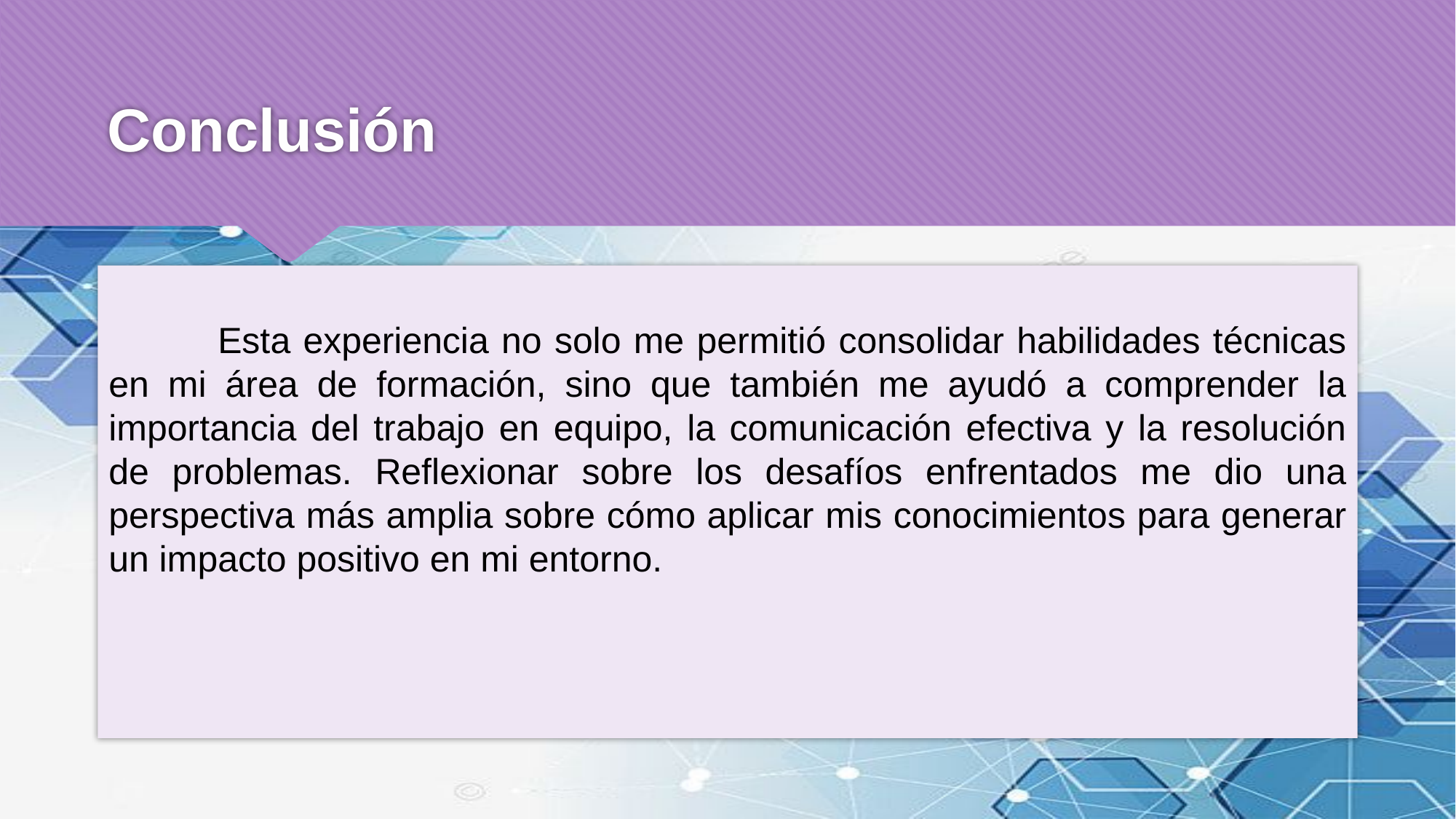

# Conclusión
	Esta experiencia no solo me permitió consolidar habilidades técnicas en mi área de formación, sino que también me ayudó a comprender la importancia del trabajo en equipo, la comunicación efectiva y la resolución de problemas. Reflexionar sobre los desafíos enfrentados me dio una perspectiva más amplia sobre cómo aplicar mis conocimientos para generar un impacto positivo en mi entorno.